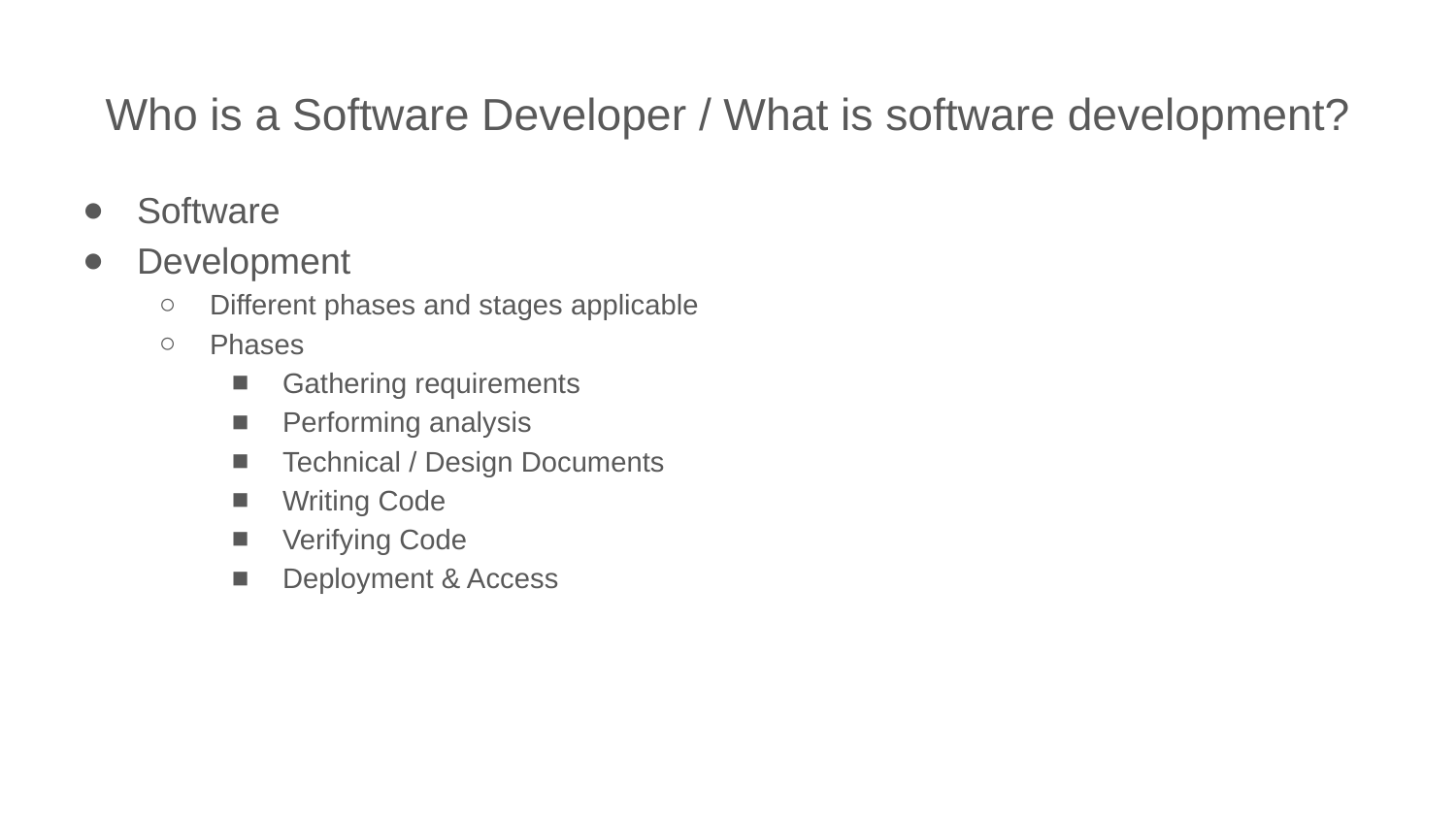

# Who is a Software Developer / What is software development?

Software
Development
Different phases and stages applicable
Phases
Gathering requirements
Performing analysis
Technical / Design Documents
Writing Code
Verifying Code
Deployment & Access